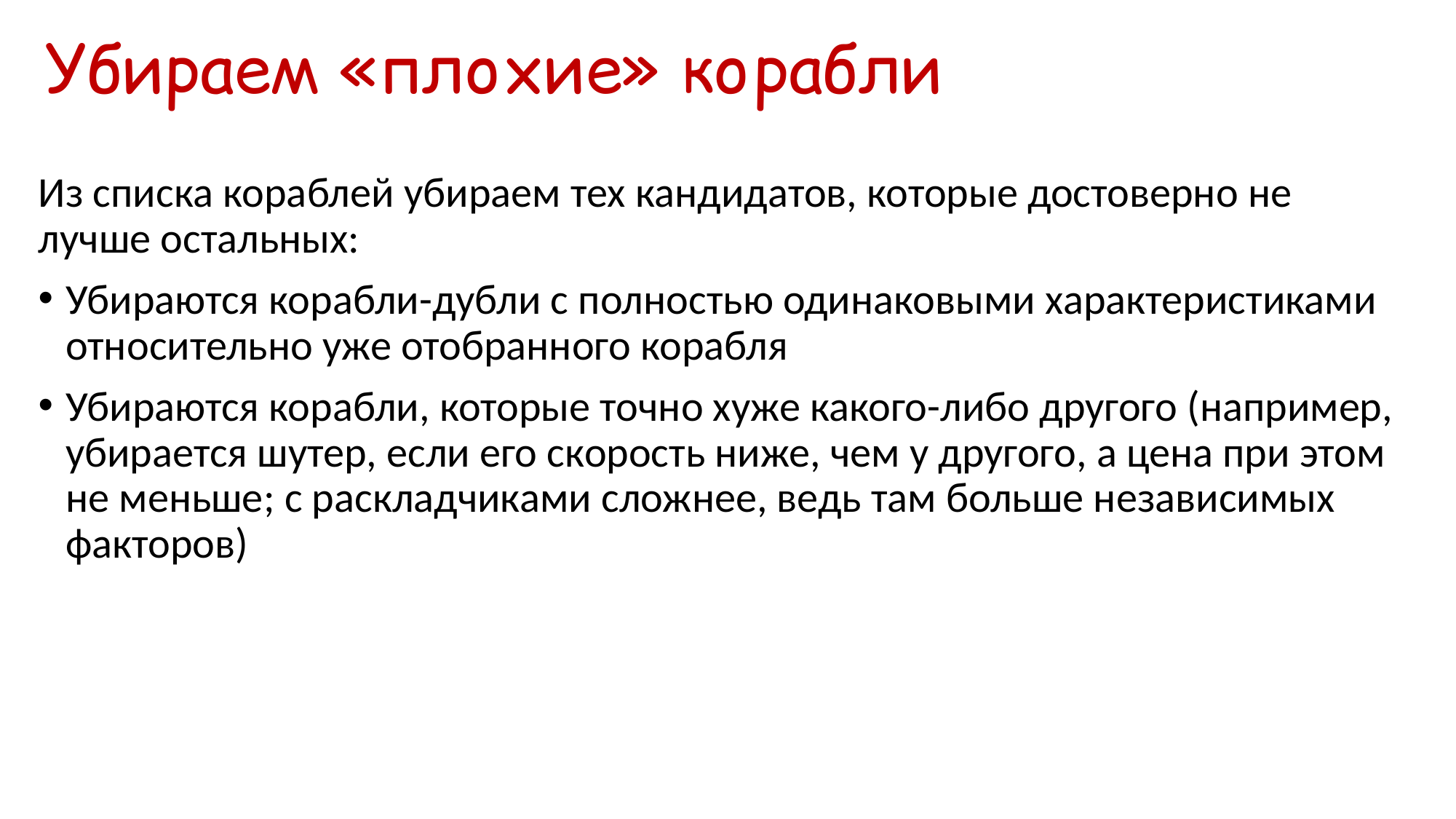

# Убираем «плохие» корабли
Из списка кораблей убираем тех кандидатов, которые достоверно не лучше остальных:
Убираются корабли-дубли с полностью одинаковыми характеристиками относительно уже отобранного корабля
Убираются корабли, которые точно хуже какого-либо другого (например, убирается шутер, если его скорость ниже, чем у другого, а цена при этом не меньше; с раскладчиками сложнее, ведь там больше независимых факторов)